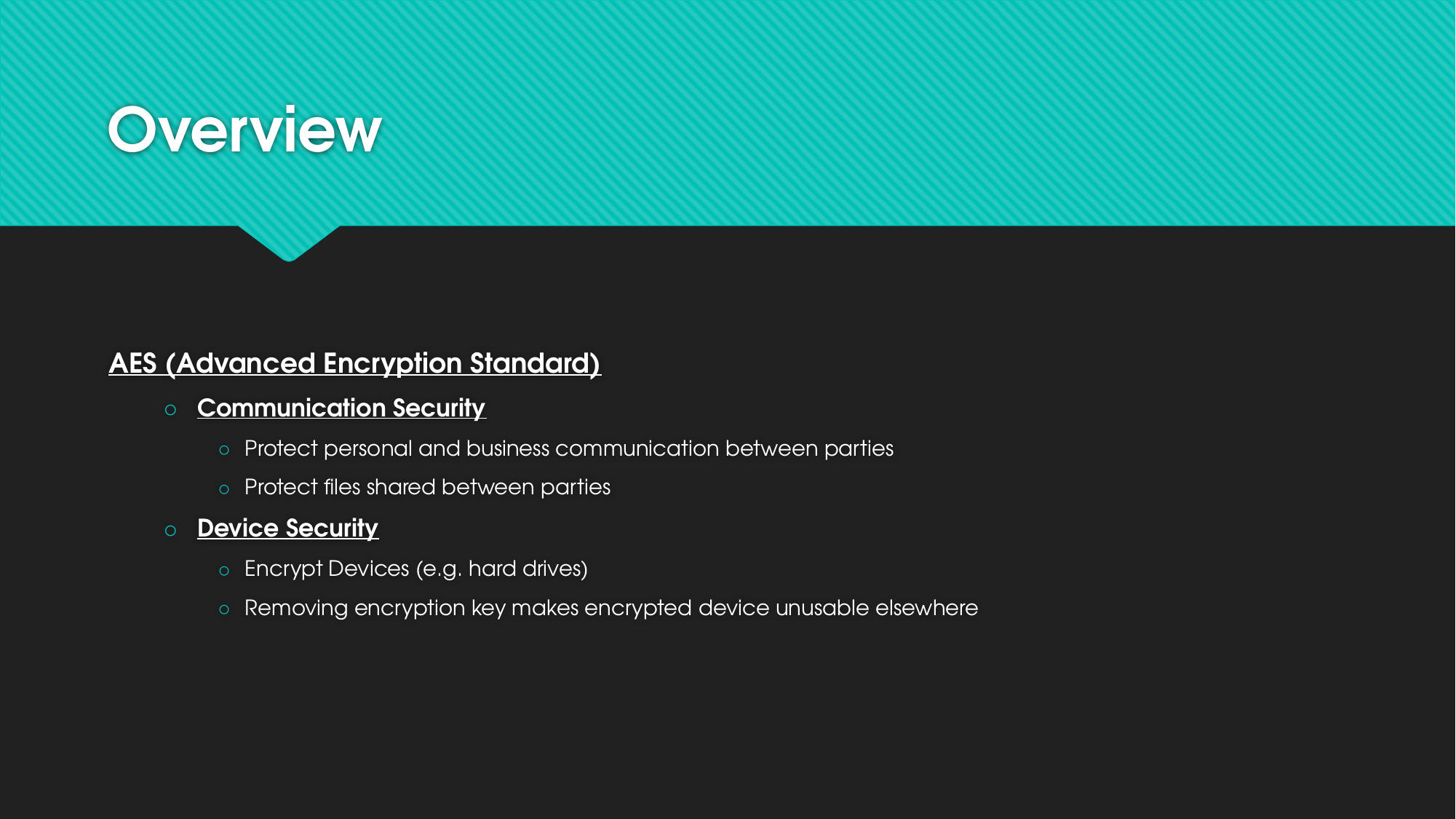

# Overview
AES (Advanced Encryption Standard)
Communication Security
Protect personal and business communication between parties
Protect files shared between parties
Device Security
Encrypt Devices (e.g. hard drives)
Removing encryption key makes encrypted device unusable elsewhere